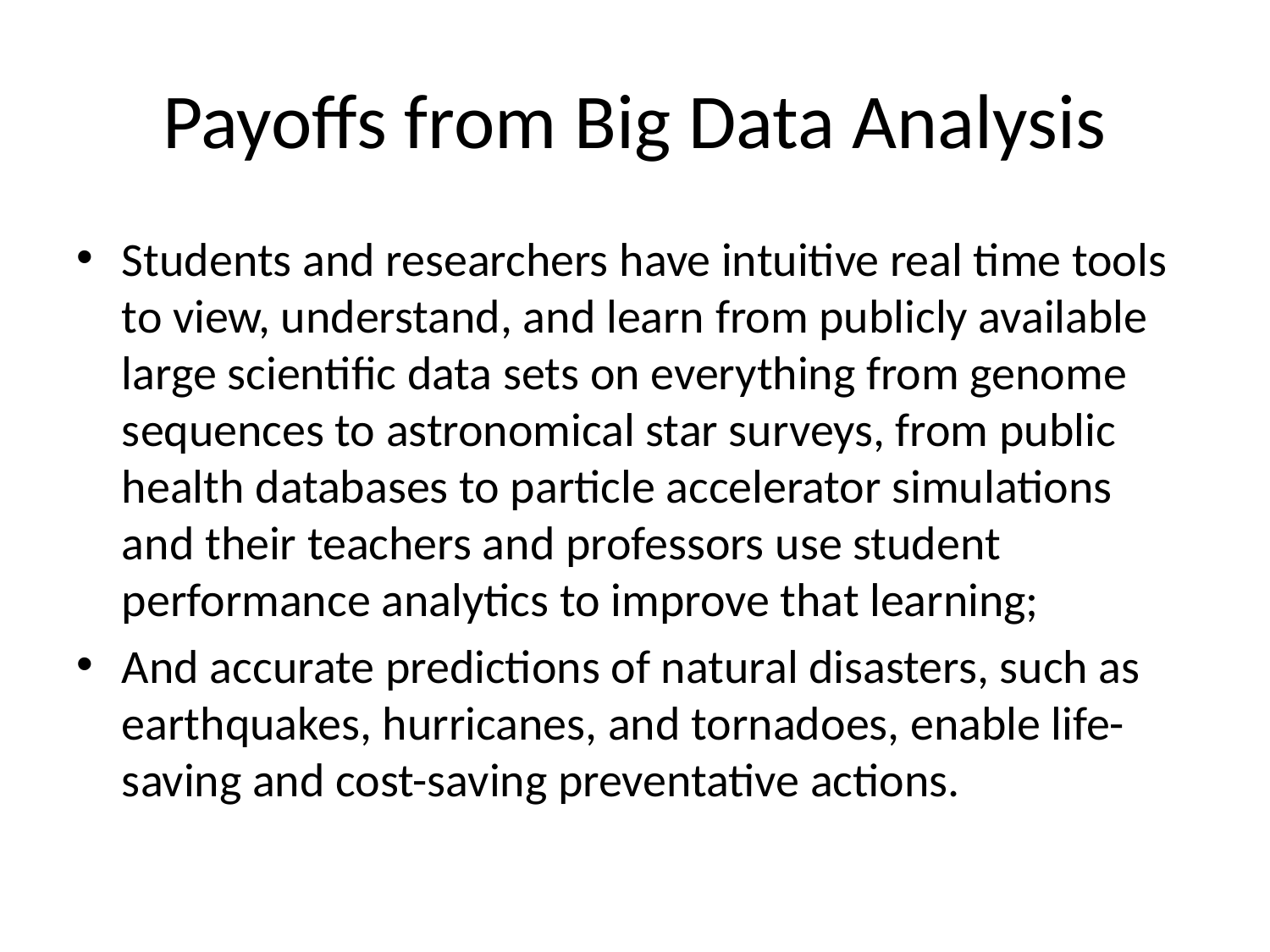

# Payoffs from Big Data Analysis
Students and researchers have intuitive real time tools to view, understand, and learn from publicly available large scientific data sets on everything from genome sequences to astronomical star surveys, from public health databases to particle accelerator simulations and their teachers and professors use student performance analytics to improve that learning;
And accurate predictions of natural disasters, such as earthquakes, hurricanes, and tornadoes, enable life-saving and cost-saving preventative actions.